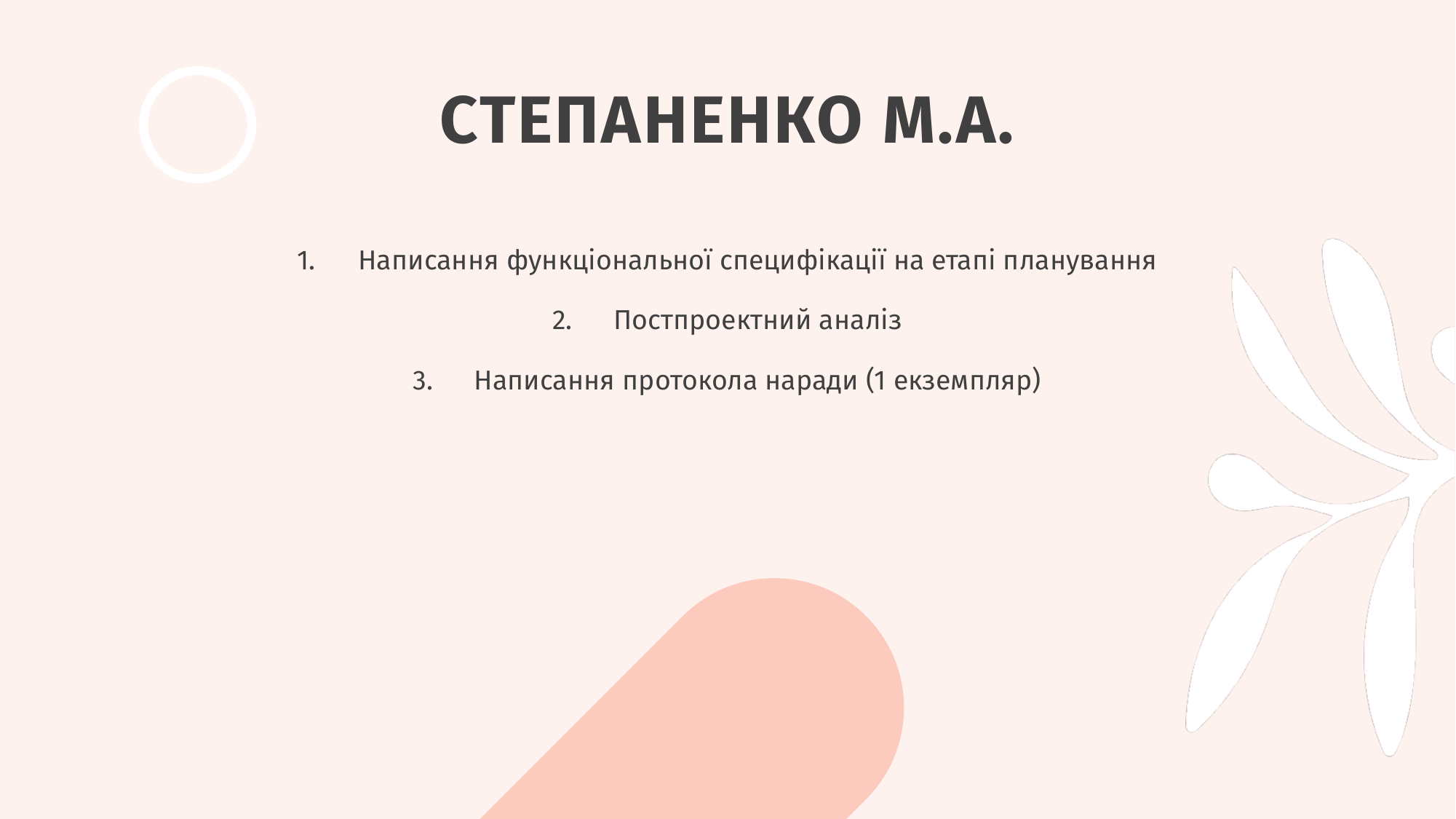

# Степаненко М.А.
Написання функціональної специфікації на етапі планування
Постпроектний аналіз
Написання протокола наради (1 екземпляр)